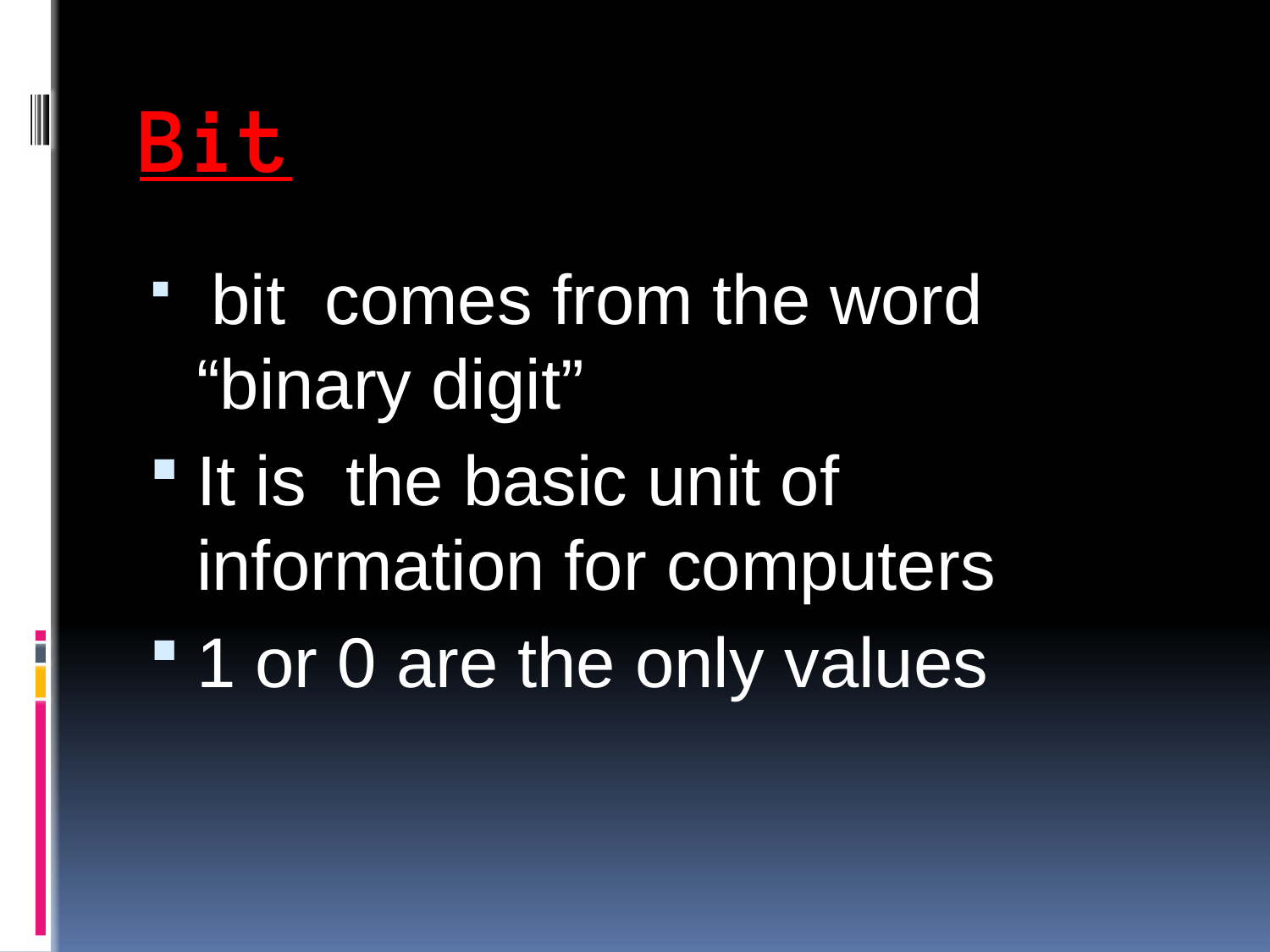

# Bit
 bit  comes from the word “binary digit”
It is  the basic unit of information for computers
1 or 0 are the only values